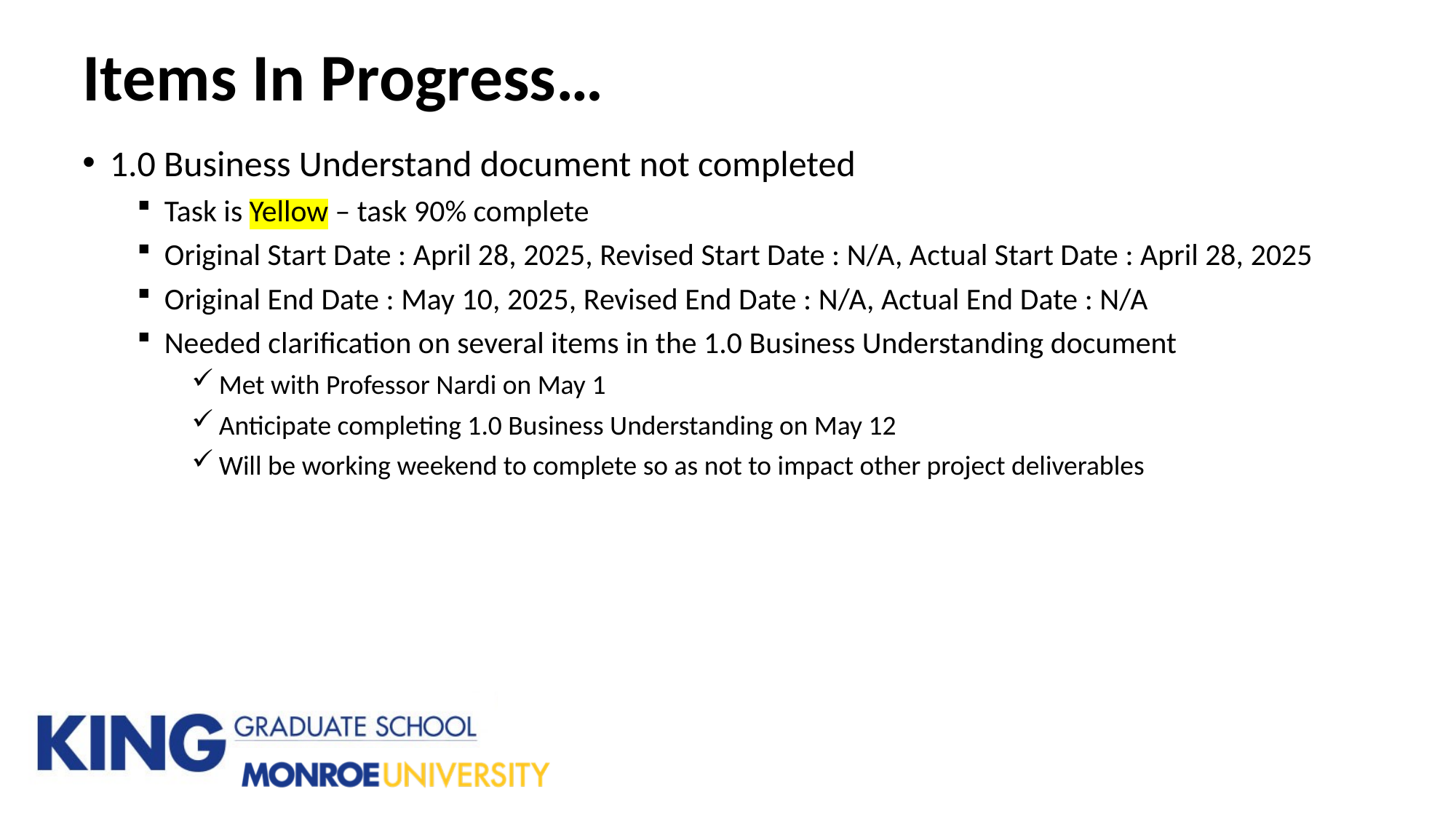

# Items In Progress…
1.0 Business Understand document not completed
Task is Yellow – task 90% complete
Original Start Date : April 28, 2025, Revised Start Date : N/A, Actual Start Date : April 28, 2025
Original End Date : May 10, 2025, Revised End Date : N/A, Actual End Date : N/A
Needed clarification on several items in the 1.0 Business Understanding document
Met with Professor Nardi on May 1
Anticipate completing 1.0 Business Understanding on May 12
Will be working weekend to complete so as not to impact other project deliverables